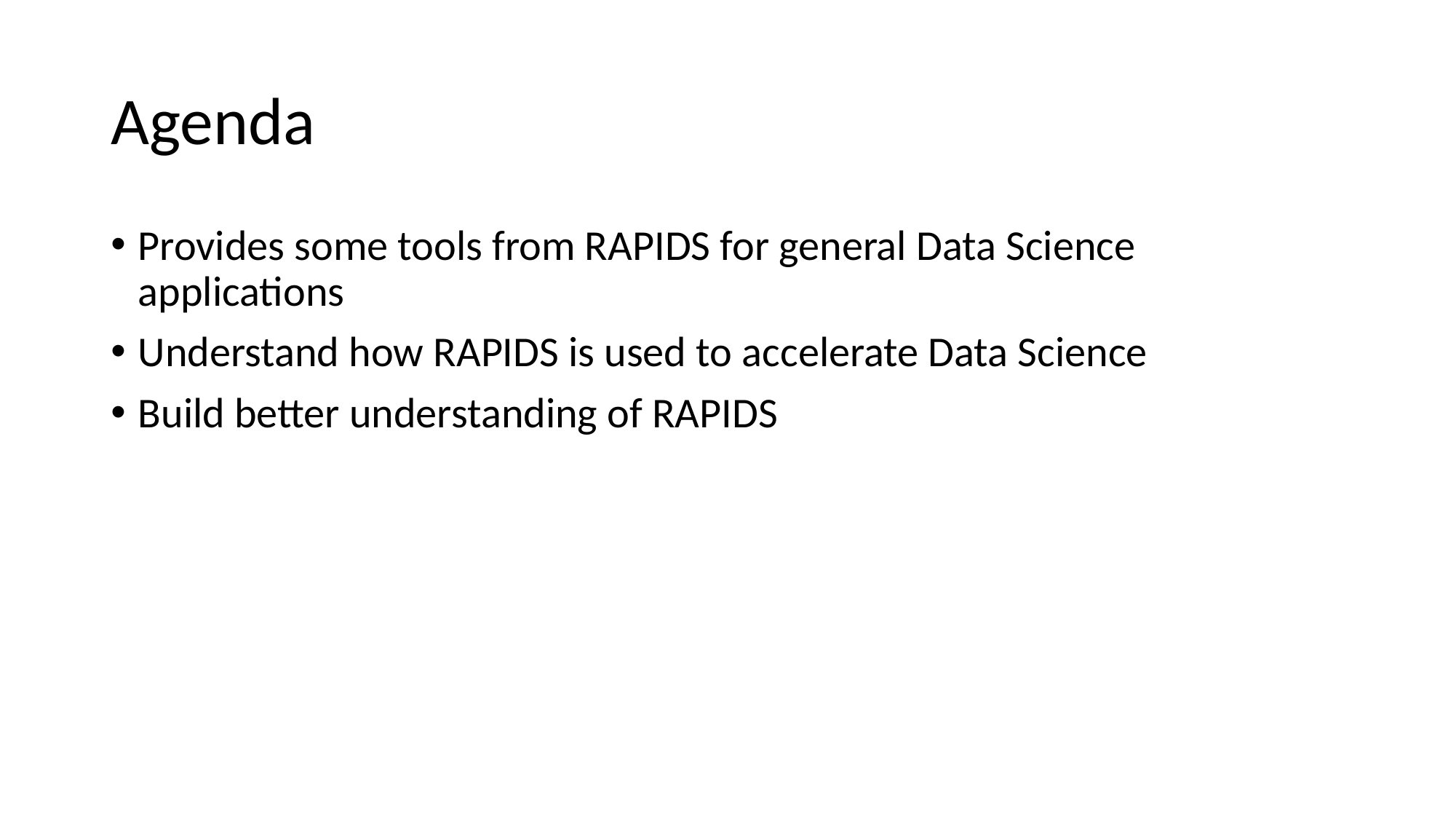

# Agenda
Provides some tools from RAPIDS for general Data Science applications
Understand how RAPIDS is used to accelerate Data Science
Build better understanding of RAPIDS